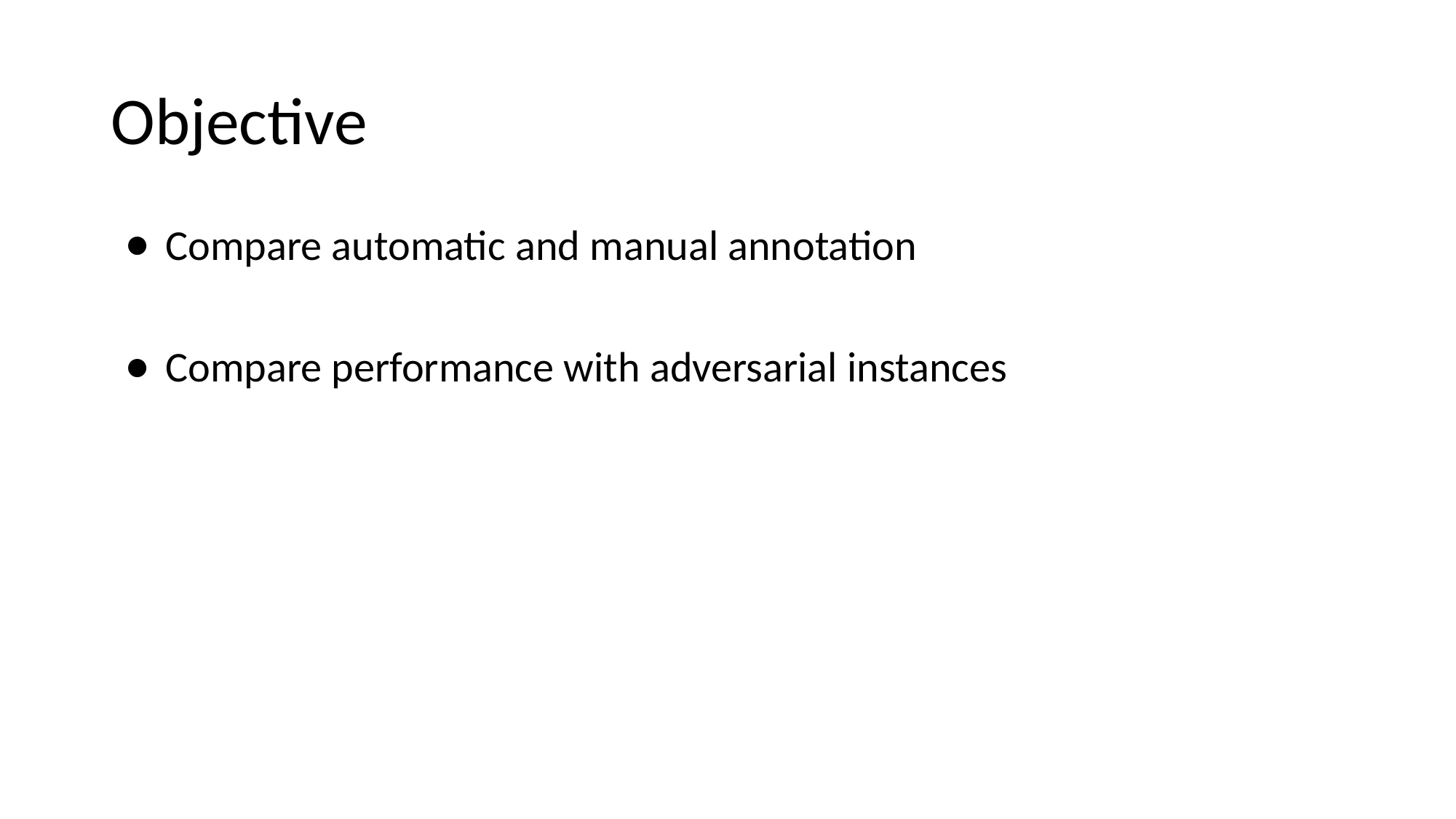

# Objective
Compare automatic and manual annotation

Compare performance with adversarial instances